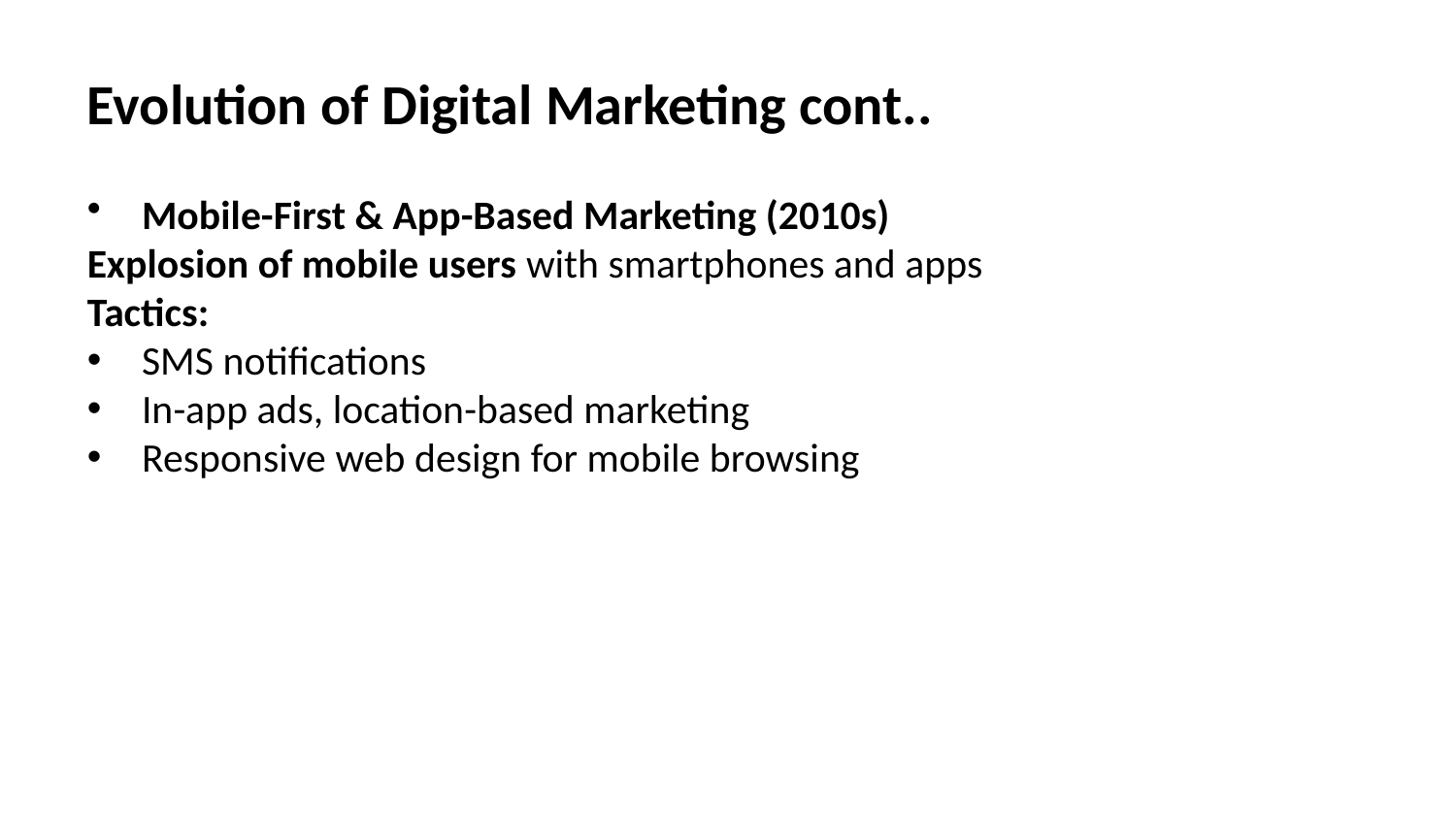

Evolution of Digital Marketing cont..
Mobile-First & App-Based Marketing (2010s)
Explosion of mobile users with smartphones and apps
Tactics:
SMS notifications
In-app ads, location-based marketing
Responsive web design for mobile browsing